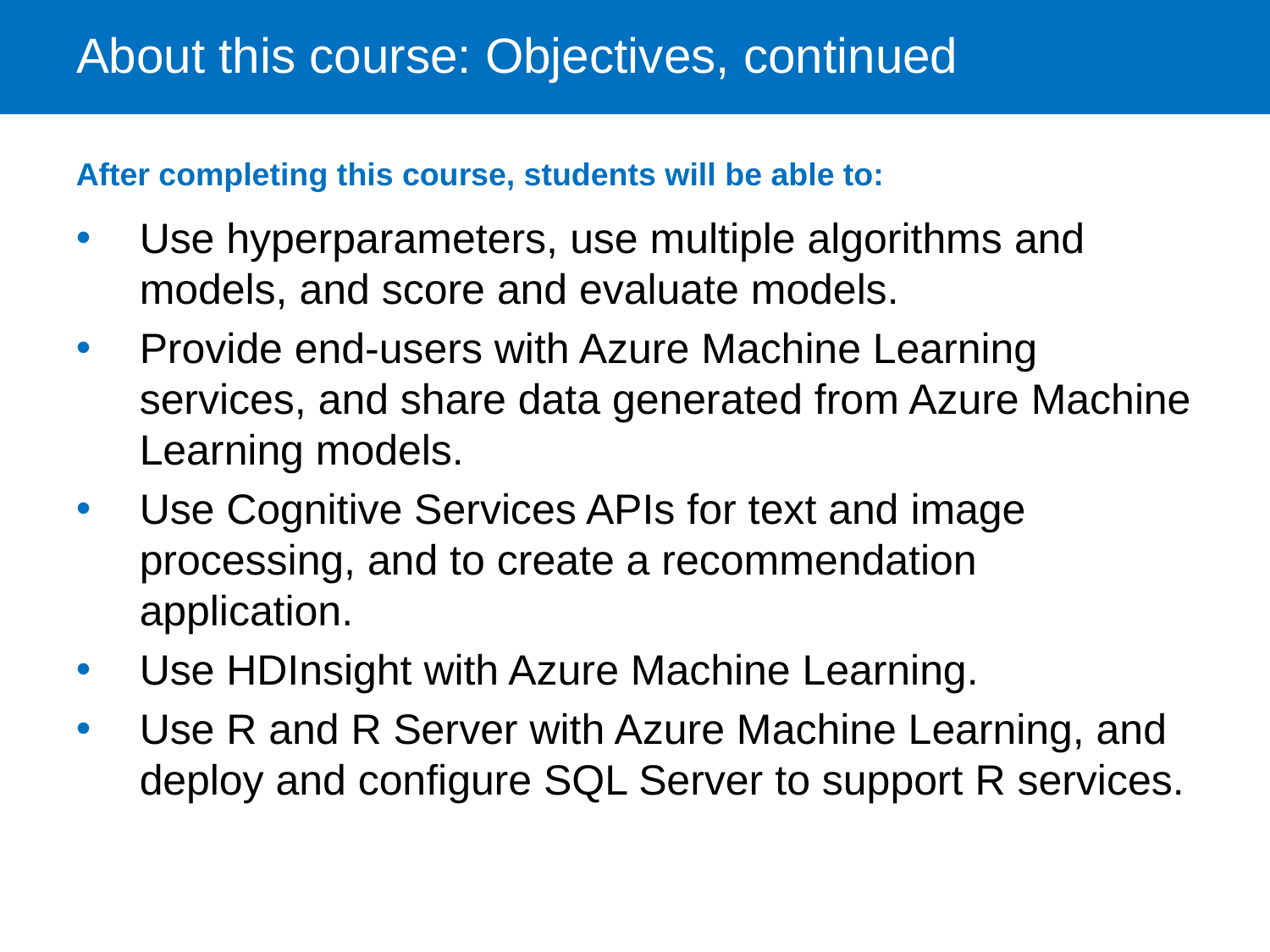

# About this course: Objectives, continued
After completing this course, students will be able to:
Use hyperparameters, use multiple algorithms and models, and score and evaluate models.
Provide end-users with Azure Machine Learning services, and share data generated from Azure Machine Learning models.
Use Cognitive Services APIs for text and image processing, and to create a recommendation application.
Use HDInsight with Azure Machine Learning.
Use R and R Server with Azure Machine Learning, and deploy and configure SQL Server to support R services.